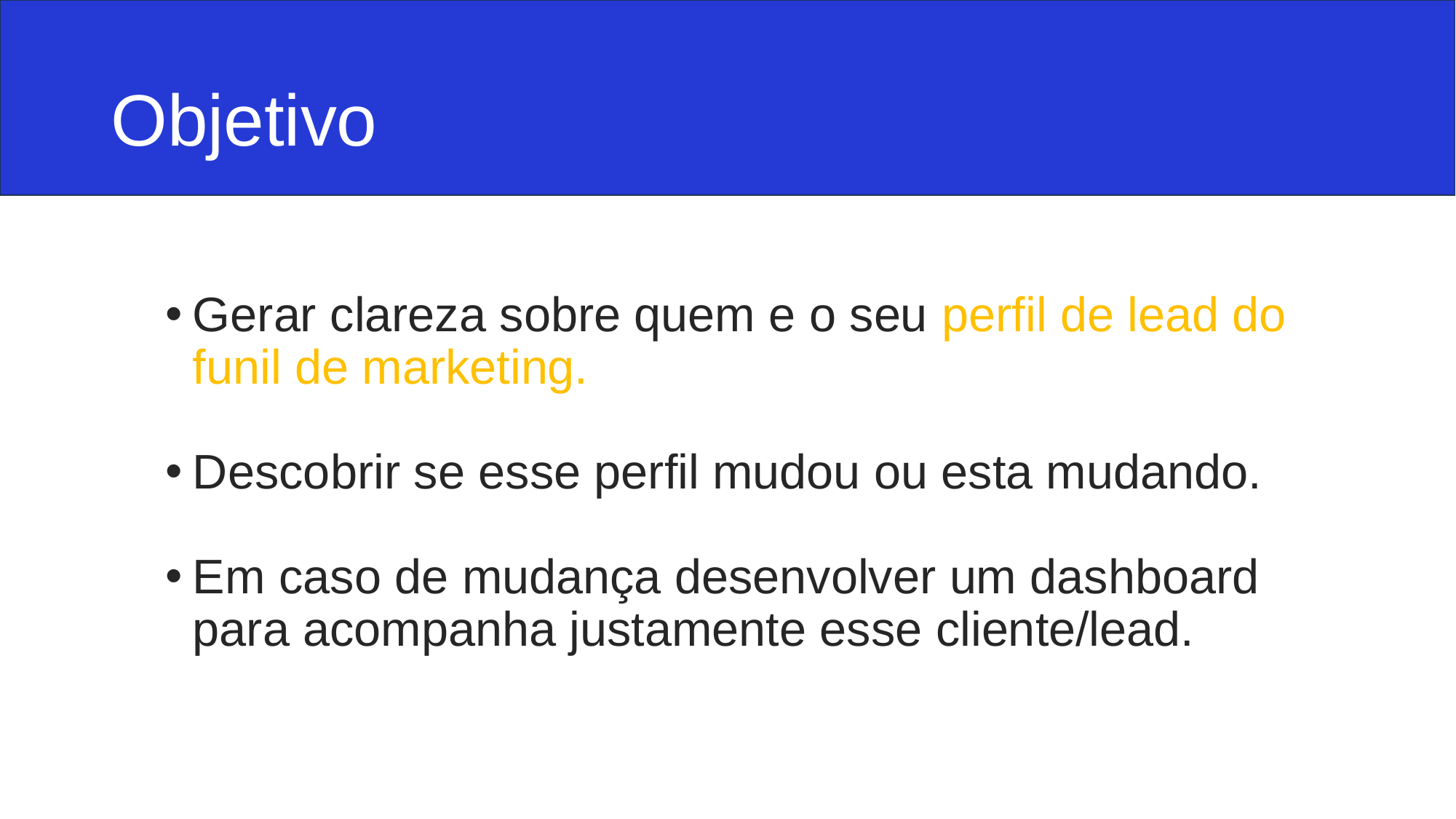

# Objetivo
Gerar clareza sobre quem e o seu perfil de lead do funil de marketing.

Descobrir se esse perfil mudou ou esta mudando.

Em caso de mudança desenvolver um dashboard para acompanha justamente esse cliente/lead.